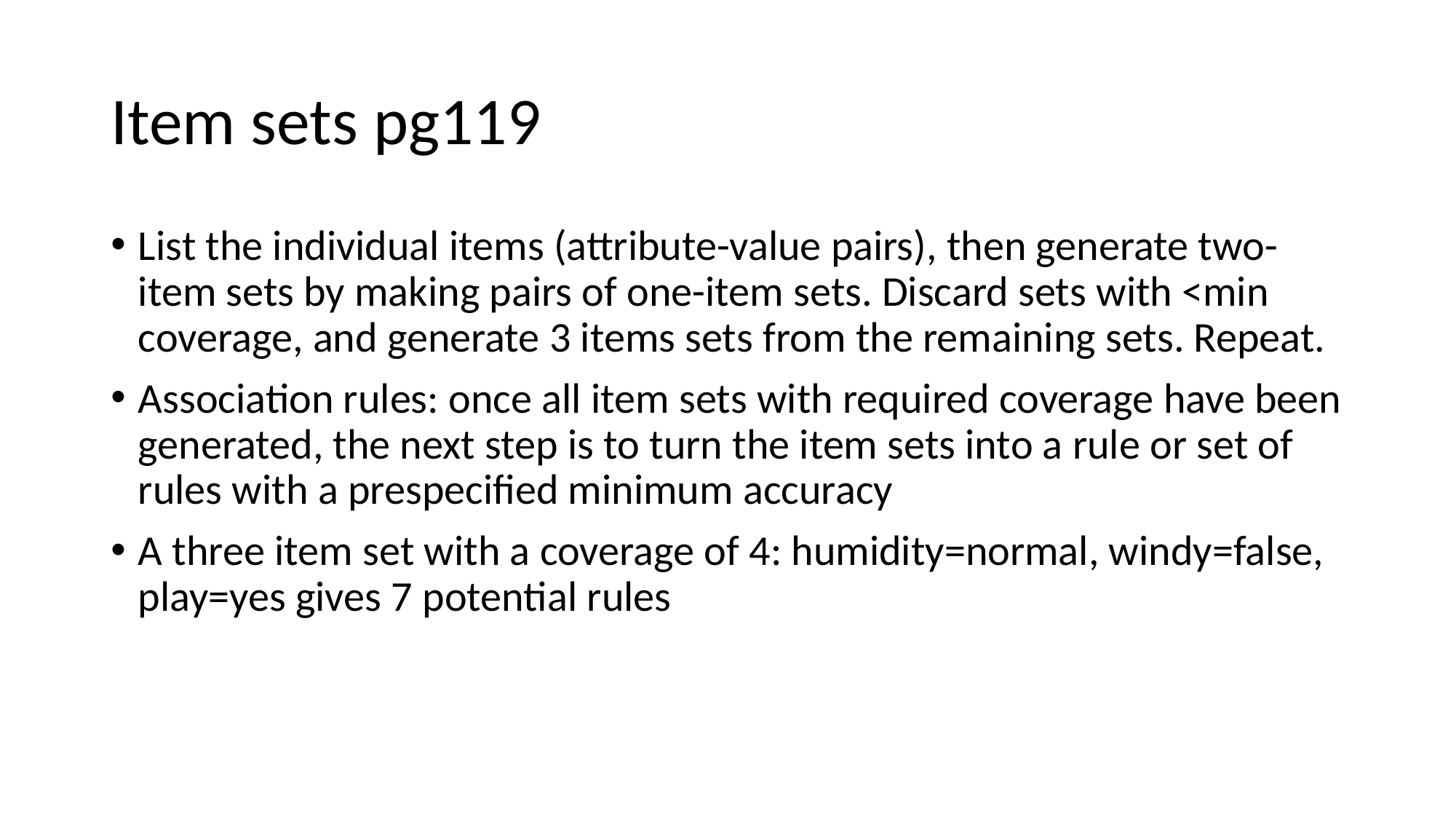

# Item sets pg119
List the individual items (attribute-value pairs), then generate two-item sets by making pairs of one-item sets. Discard sets with <min coverage, and generate 3 items sets from the remaining sets. Repeat.
Association rules: once all item sets with required coverage have been generated, the next step is to turn the item sets into a rule or set of rules with a prespecified minimum accuracy
A three item set with a coverage of 4: humidity=normal, windy=false, play=yes gives 7 potential rules